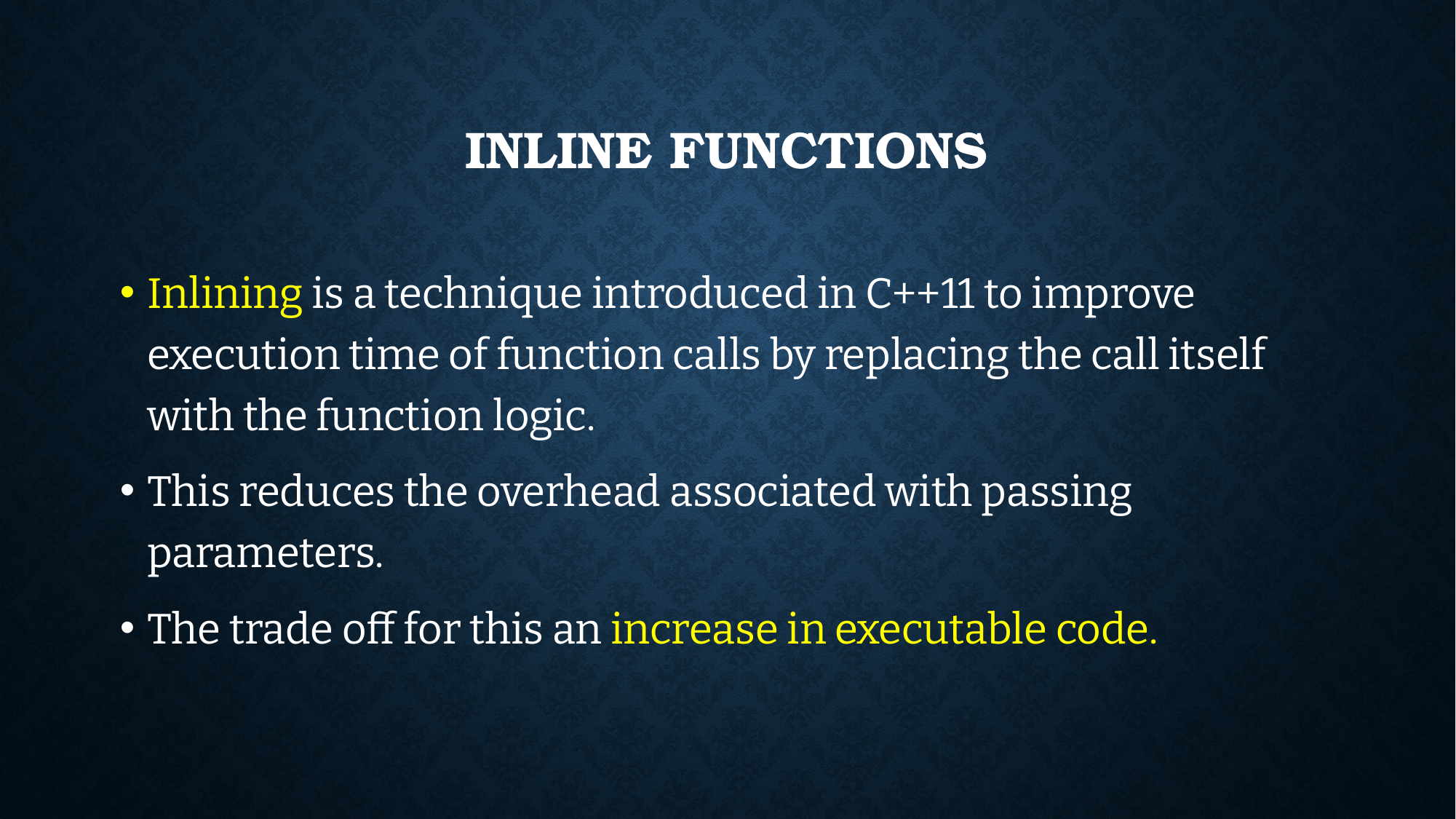

# Inline functions
Inlining is a technique introduced in C++11 to improve execution time of function calls by replacing the call itself with the function logic.
This reduces the overhead associated with passing parameters.
The trade off for this an increase in executable code.